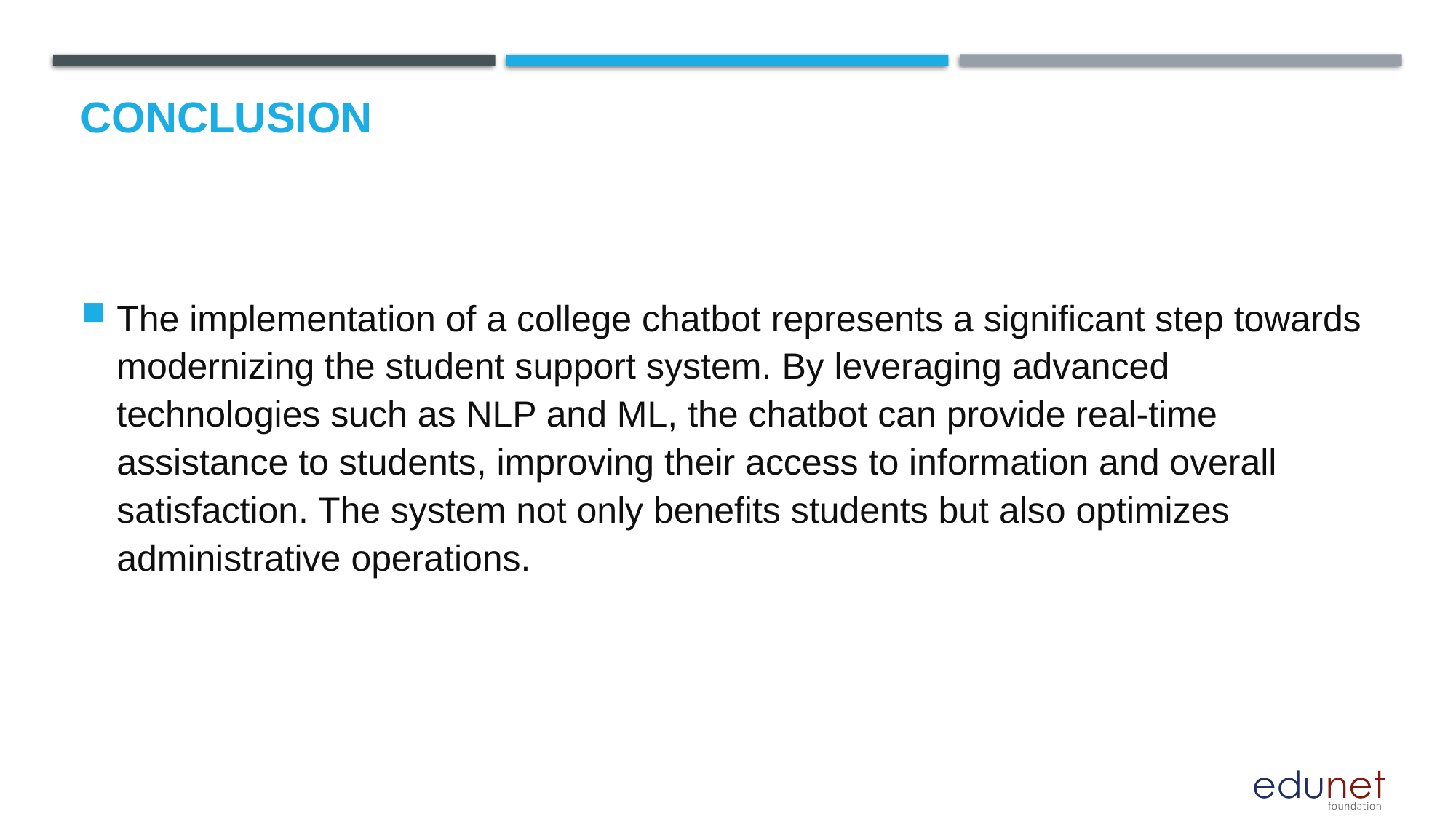

# Conclusion
The implementation of a college chatbot represents a significant step towards modernizing the student support system. By leveraging advanced technologies such as NLP and ML, the chatbot can provide real-time assistance to students, improving their access to information and overall satisfaction. The system not only benefits students but also optimizes administrative operations.